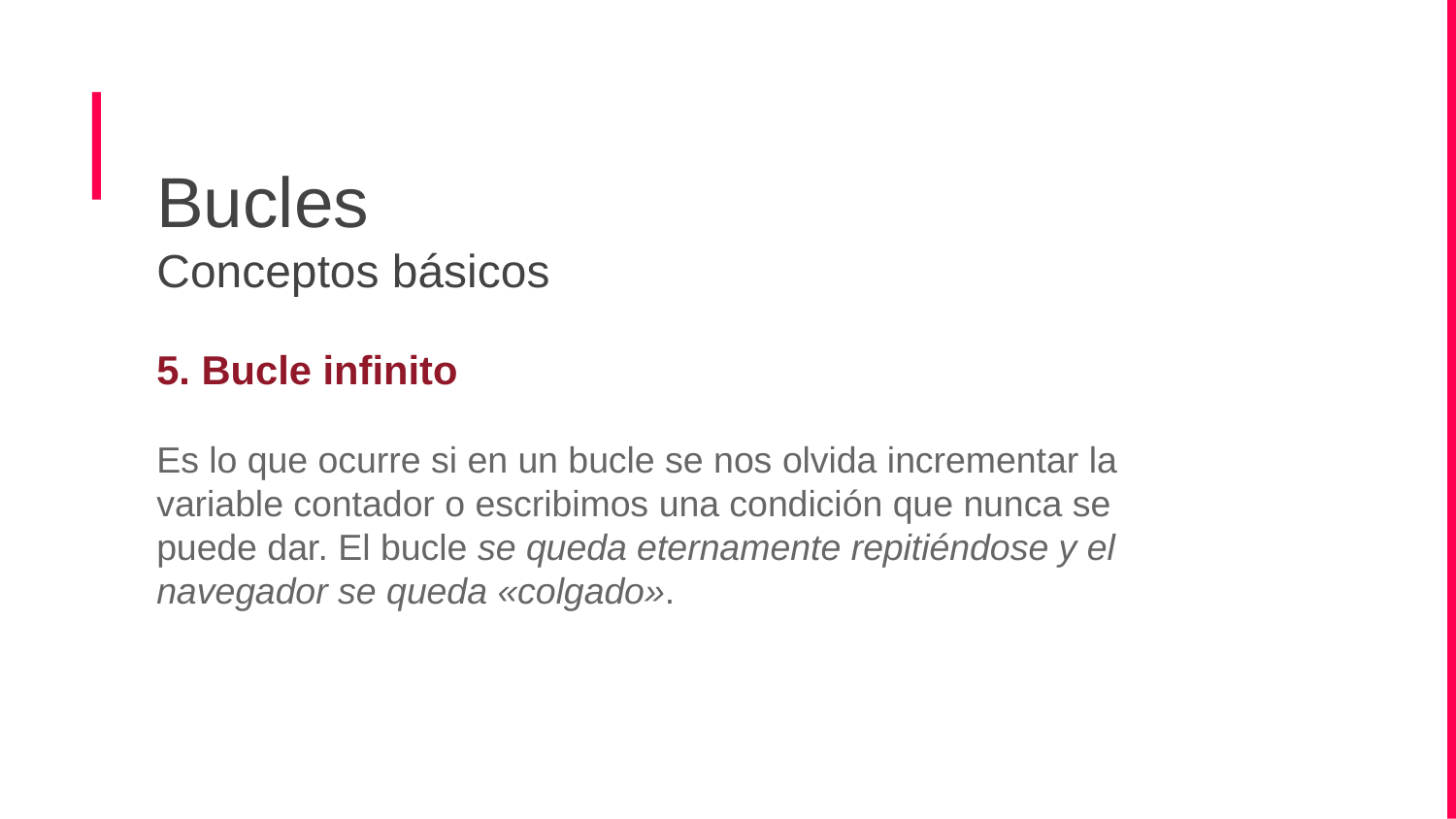

Bucles
Conceptos básicos
5. Bucle infinito
Es lo que ocurre si en un bucle se nos olvida incrementar la variable contador o escribimos una condición que nunca se puede dar. El bucle se queda eternamente repitiéndose y el navegador se queda «colgado».